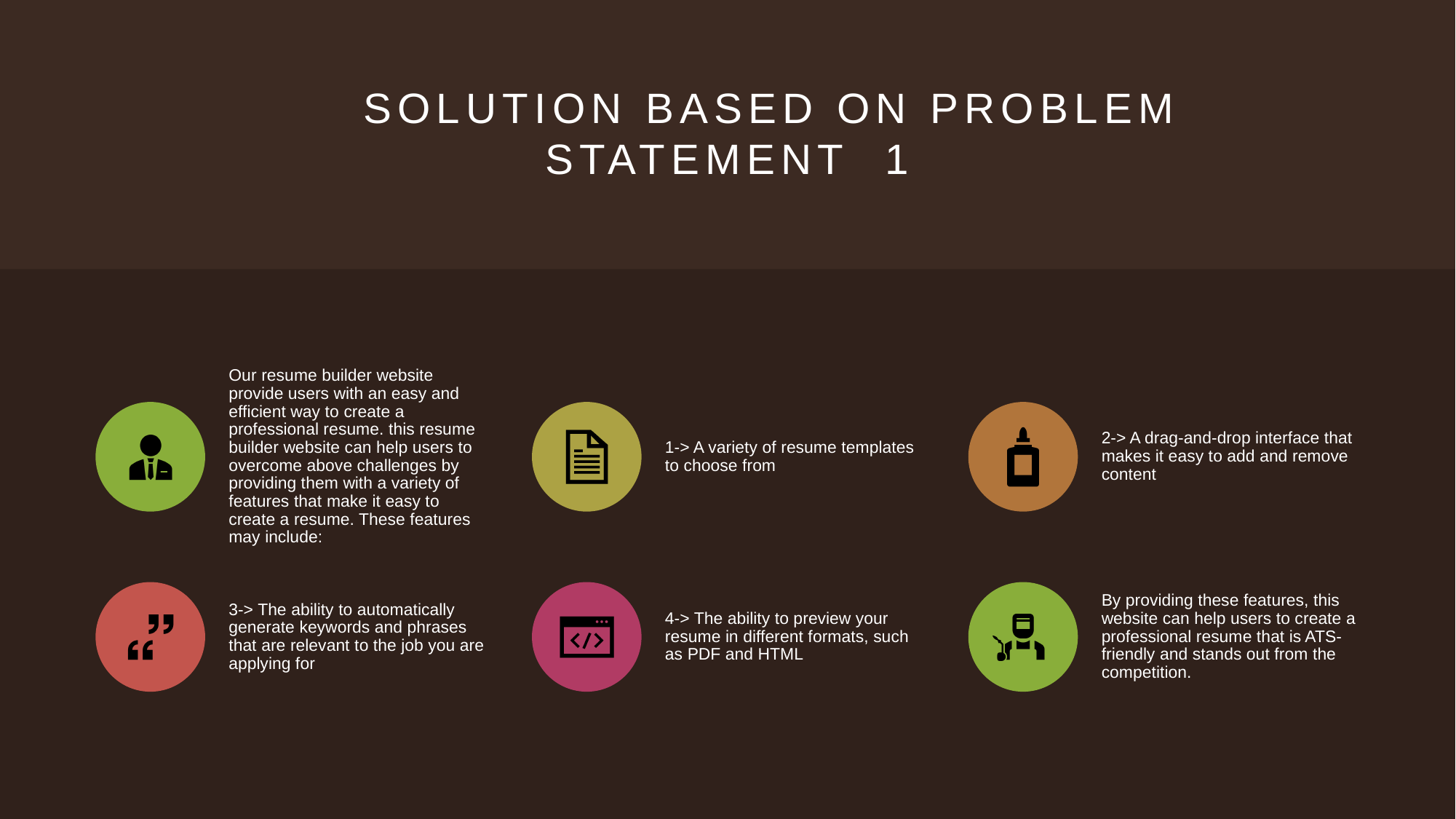

# Solution based on problem statement  1

Our resume builder website provide users with an easy and efficient way to create a professional resume. this resume builder website can help users to overcome above challenges by providing them with a variety of features that make it easy to create a resume. These features may include:
1-> A variety of resume templates to choose from
2-> A drag-and-drop interface that makes it easy to add and remove content
3-> The ability to automatically generate keywords and phrases that are relevant to the job you are applying for
4-> The ability to preview your resume in different formats, such as PDF and HTML
By providing these features, this website can help users to create a professional resume that is ATS-friendly and stands out from the competition.